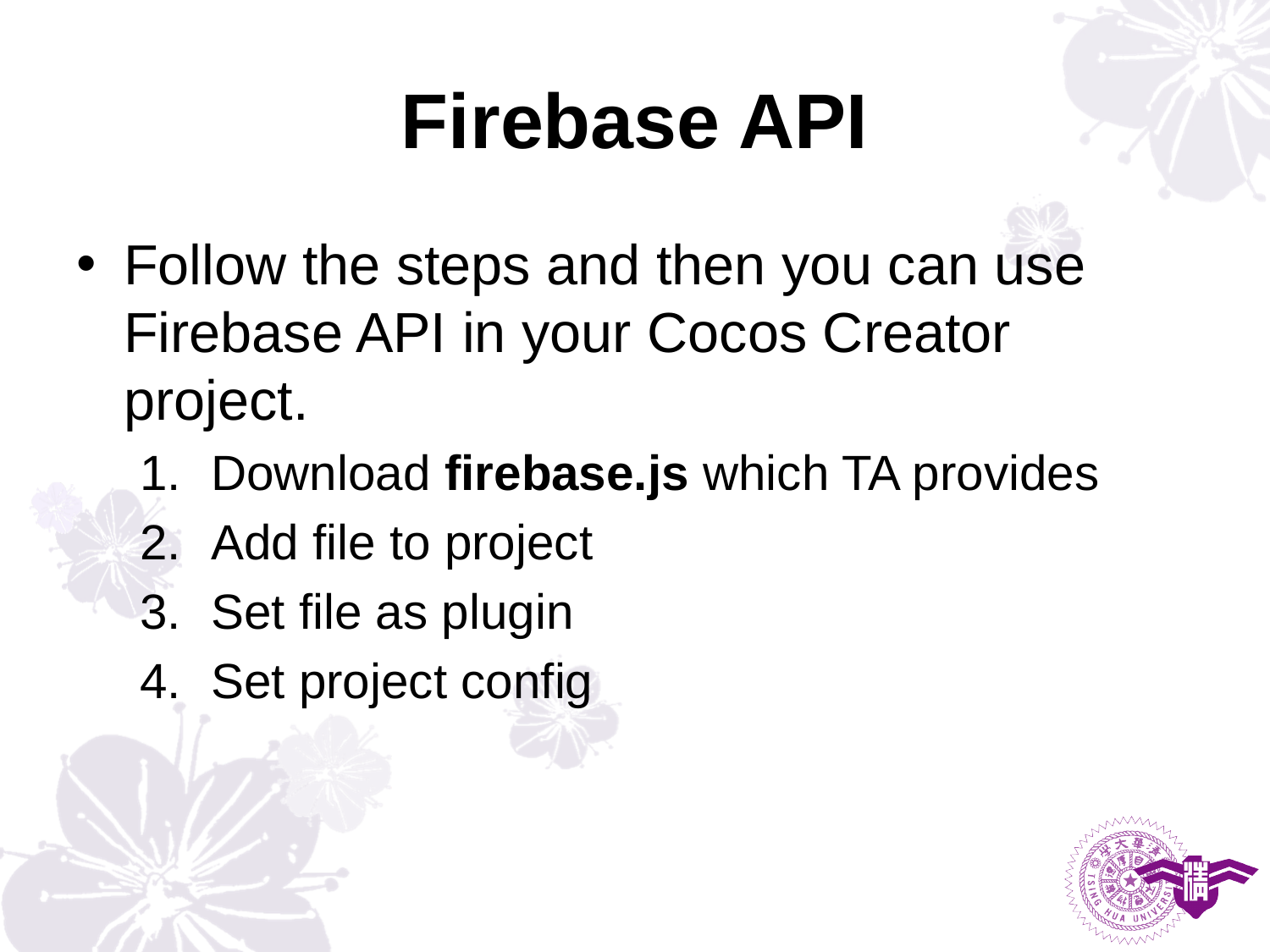

# Firebase API
Follow the steps and then you can use Firebase API in your Cocos Creator project.
Download firebase.js which TA provides
Add file to project
Set file as plugin
Set project config